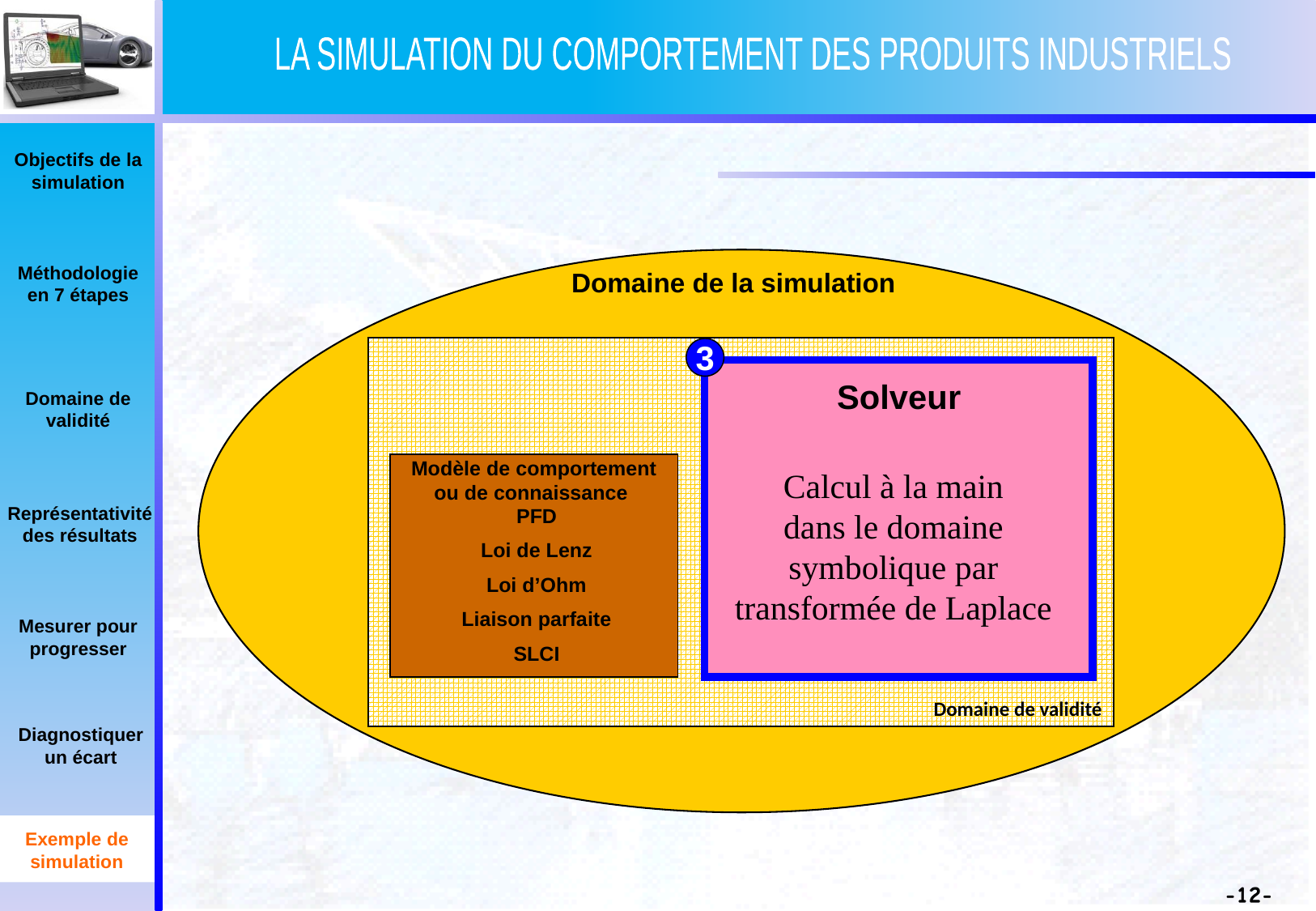

Domaine de la simulation

Domaine de validité
3

Solveur
Modèle de comportement ou de connaissance

Calcul à la main
dans le domaine symbolique par transformée de Laplace
PFD
Loi de Lenz
Loi d’Ohm
Liaison parfaite
SLCI
Exemple de simulation